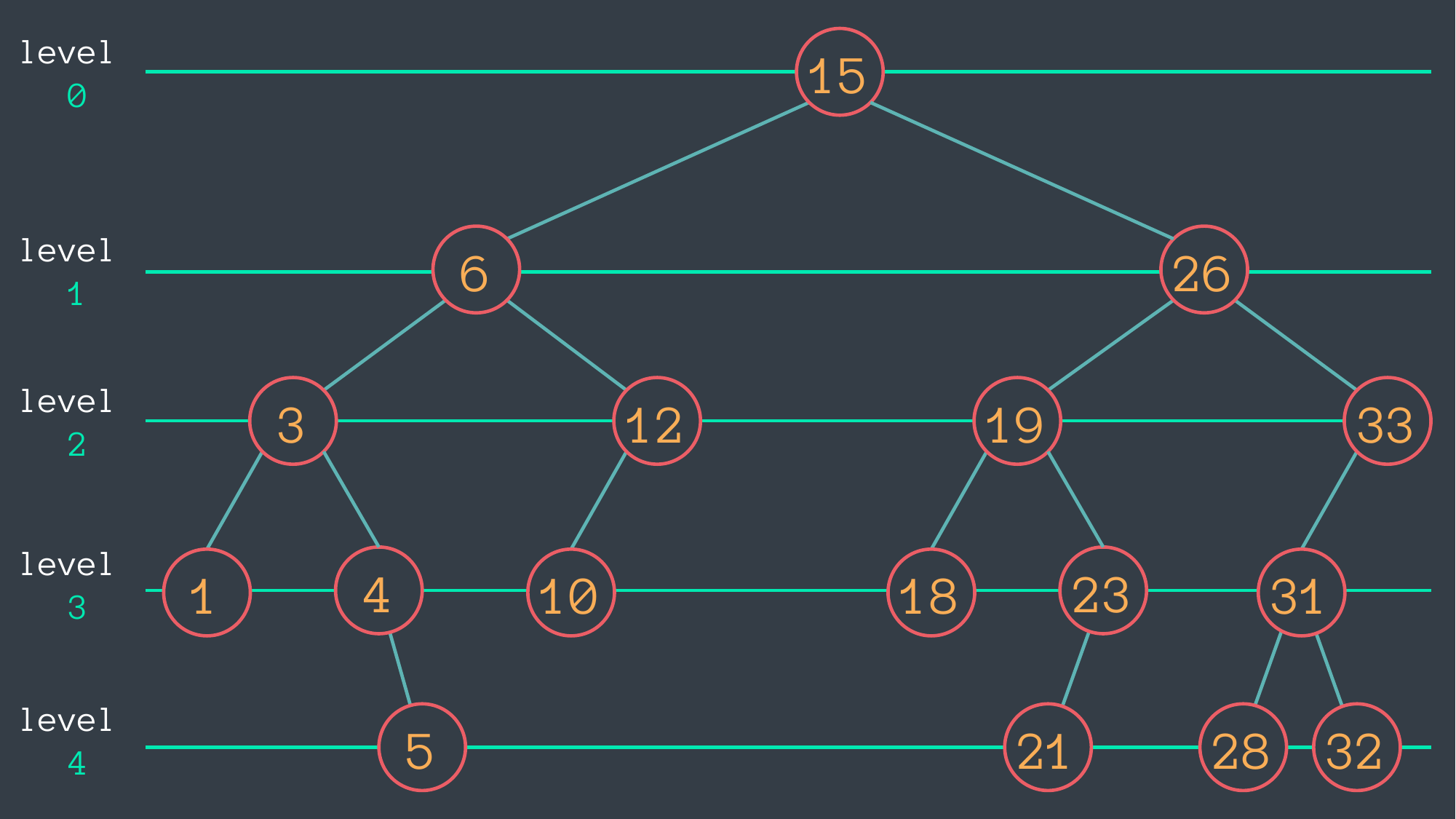

level
0
15
level
1
6
26
level
2
12
33
3
19
level
3
4
23
1
10
18
31
level
4
5
21
28
32